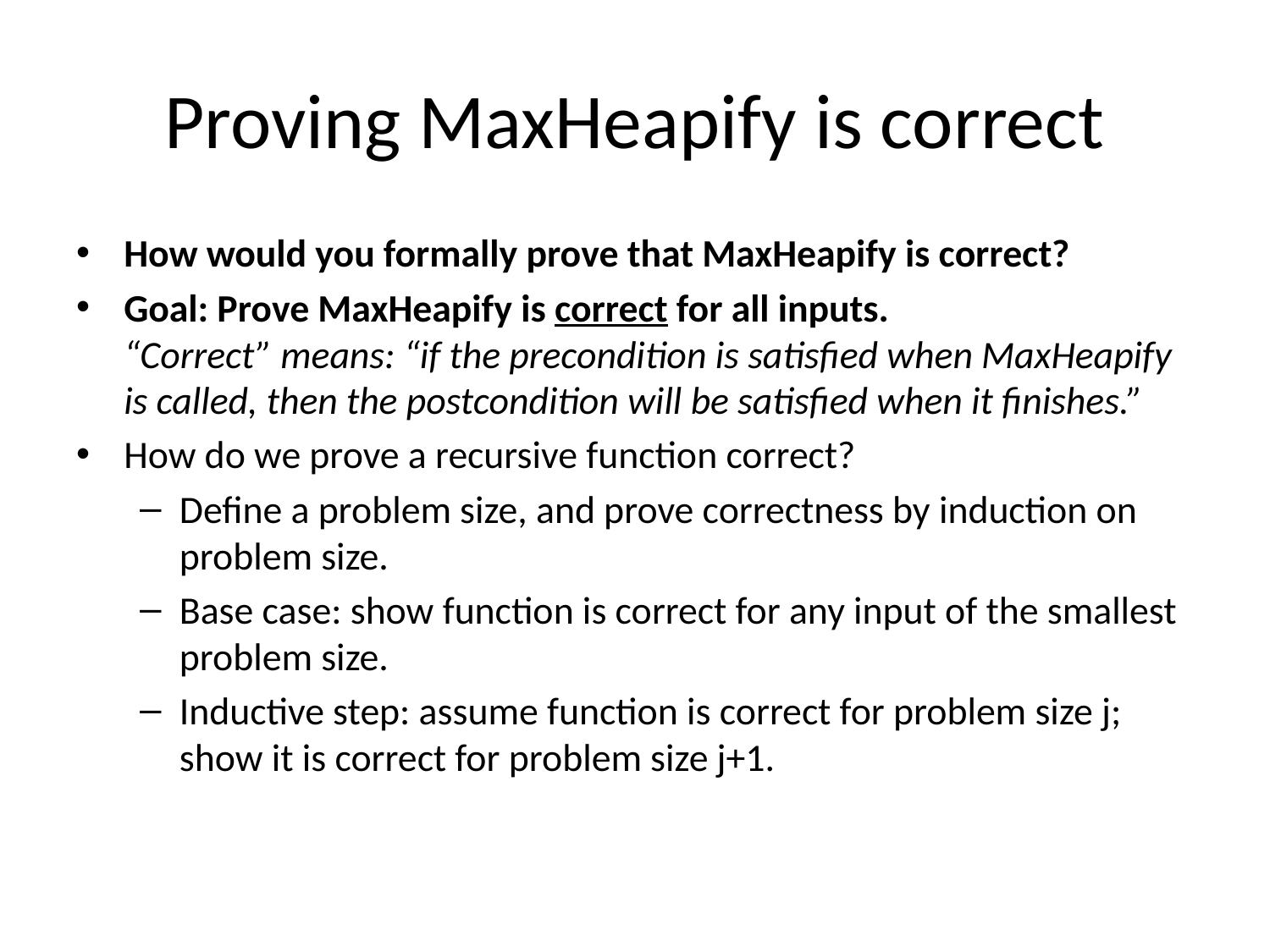

# Proving MaxHeapify is correct
How would you formally prove that MaxHeapify is correct?
Goal: Prove MaxHeapify is correct for all inputs.
“Correct” means: “if the precondition is satisfied when MaxHeapify is called, then the postcondition will be satisfied when it finishes.”
How do we prove a recursive function correct?
Define a problem size, and prove correctness by induction on problem size.
Base case: show function is correct for any input of the smallest problem size.
Inductive step: assume function is correct for problem size j; show it is correct for problem size j+1.